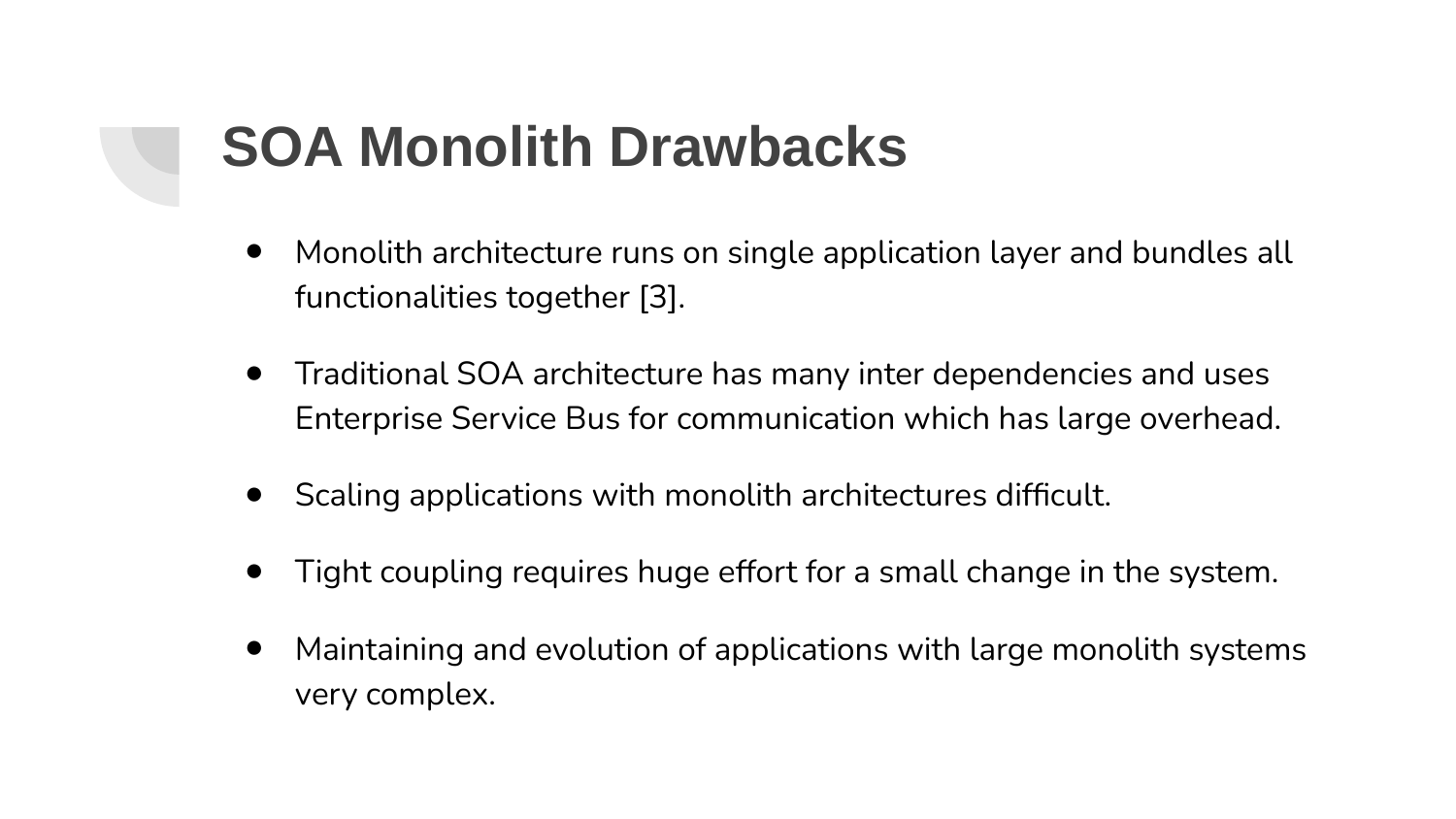

# SOA Monolith Drawbacks
Monolith architecture runs on single application layer and bundles all functionalities together [3].
Traditional SOA architecture has many inter dependencies and uses Enterprise Service Bus for communication which has large overhead.
Scaling applications with monolith architectures difficult.
Tight coupling requires huge effort for a small change in the system.
Maintaining and evolution of applications with large monolith systems very complex.